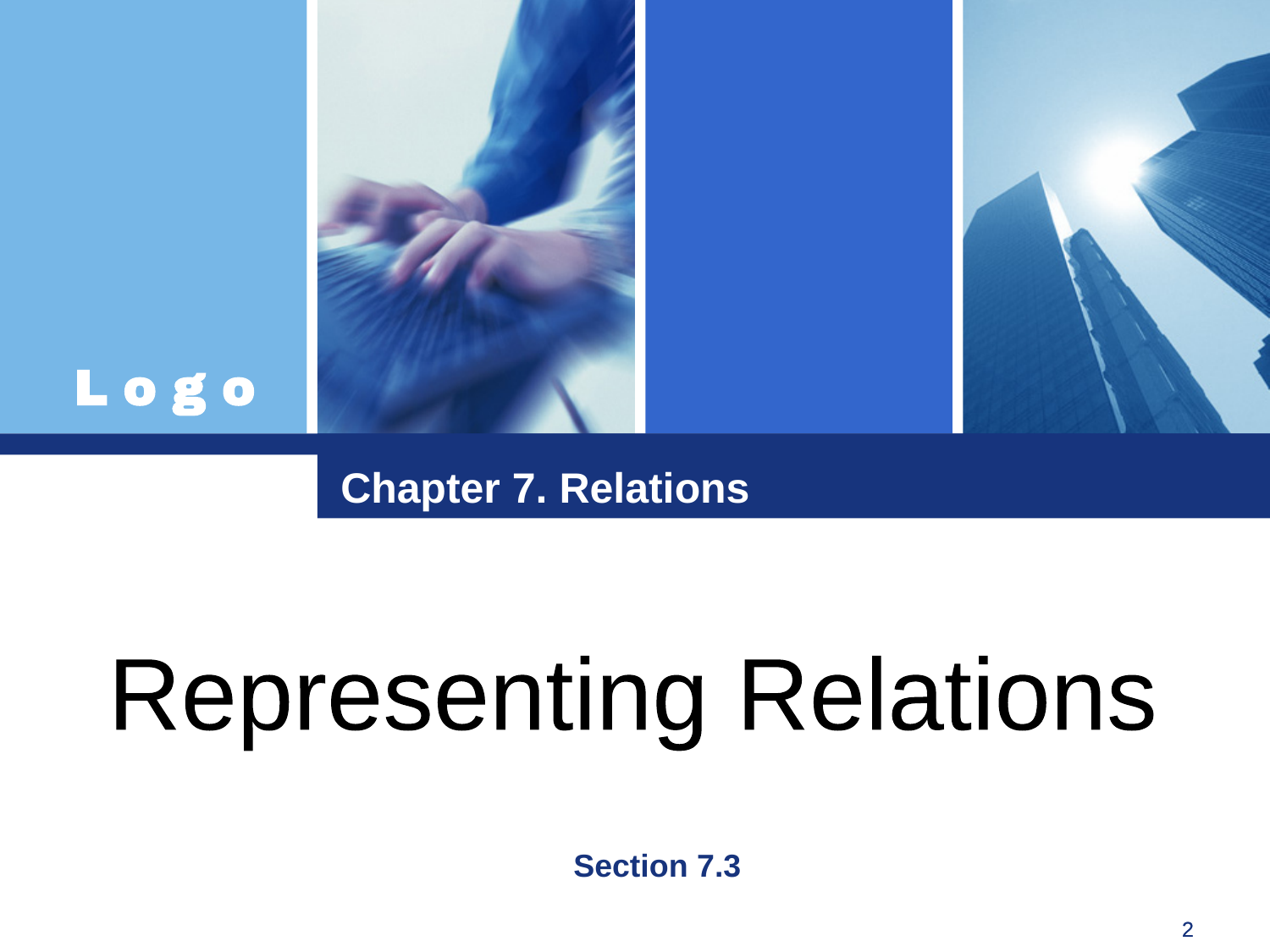

Chapter 7. Relations
Representing Relations
Section 7.3
2
2